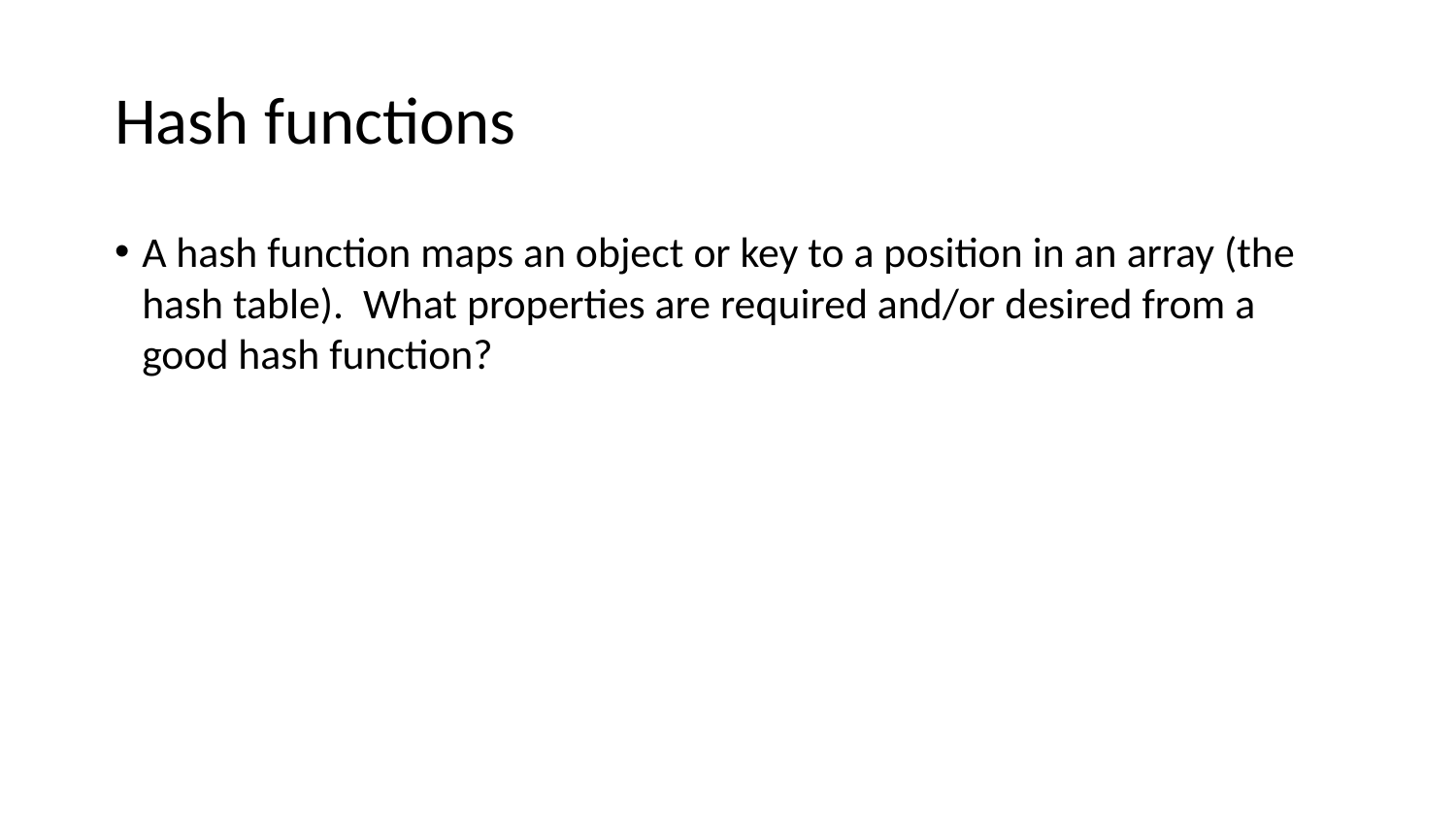

# Hash functions
A hash function maps an object or key to a position in an array (the hash table).  What properties are required and/or desired from a good hash function?